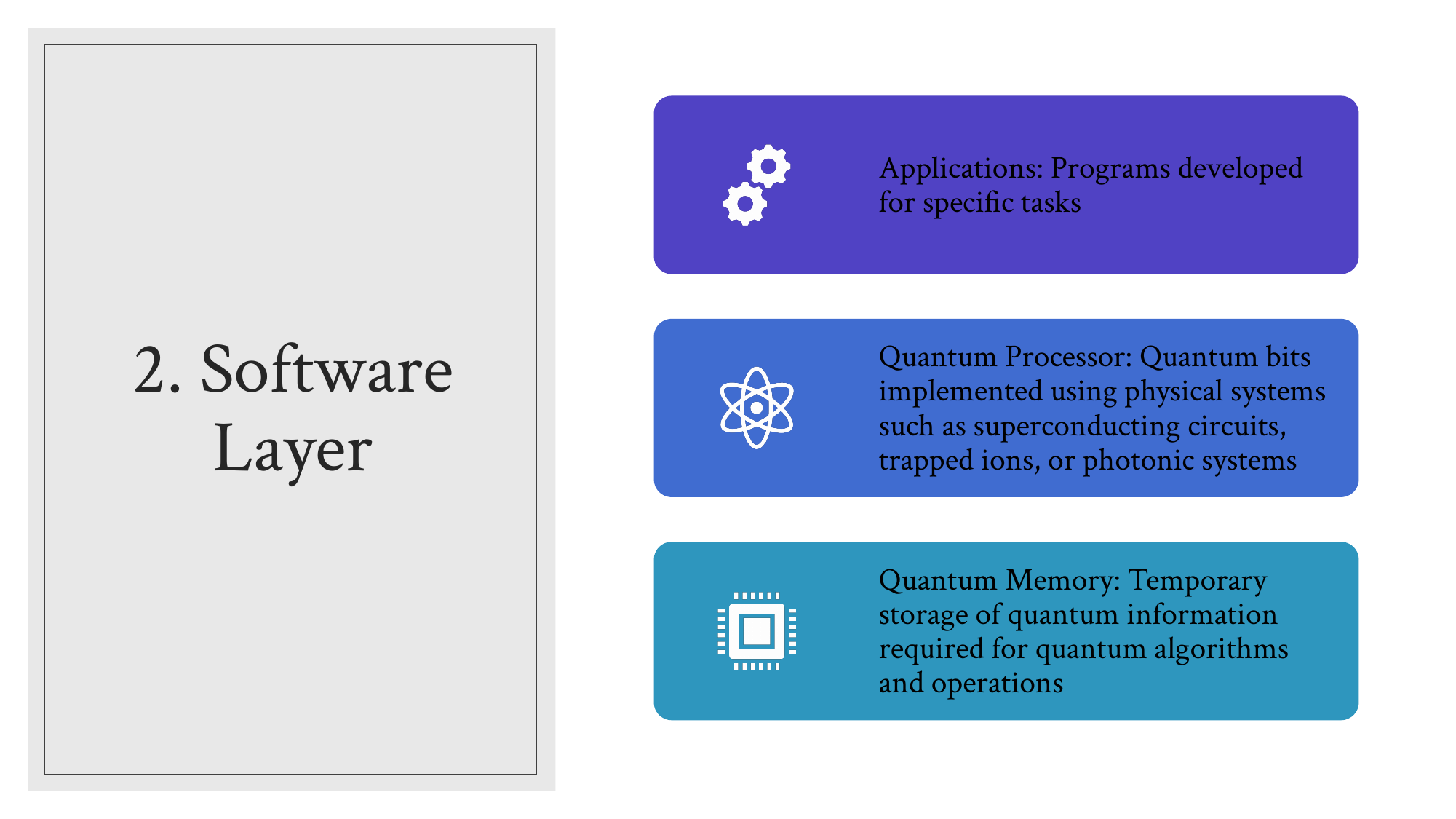

# 2. Software Layer
Applications: Programs developed for specific tasks
Quantum Processor: Quantum bits implemented using physical systems such as superconducting circuits, trapped ions, or photonic systems
Quantum Memory: Temporary storage of quantum information required for quantum algorithms and operations